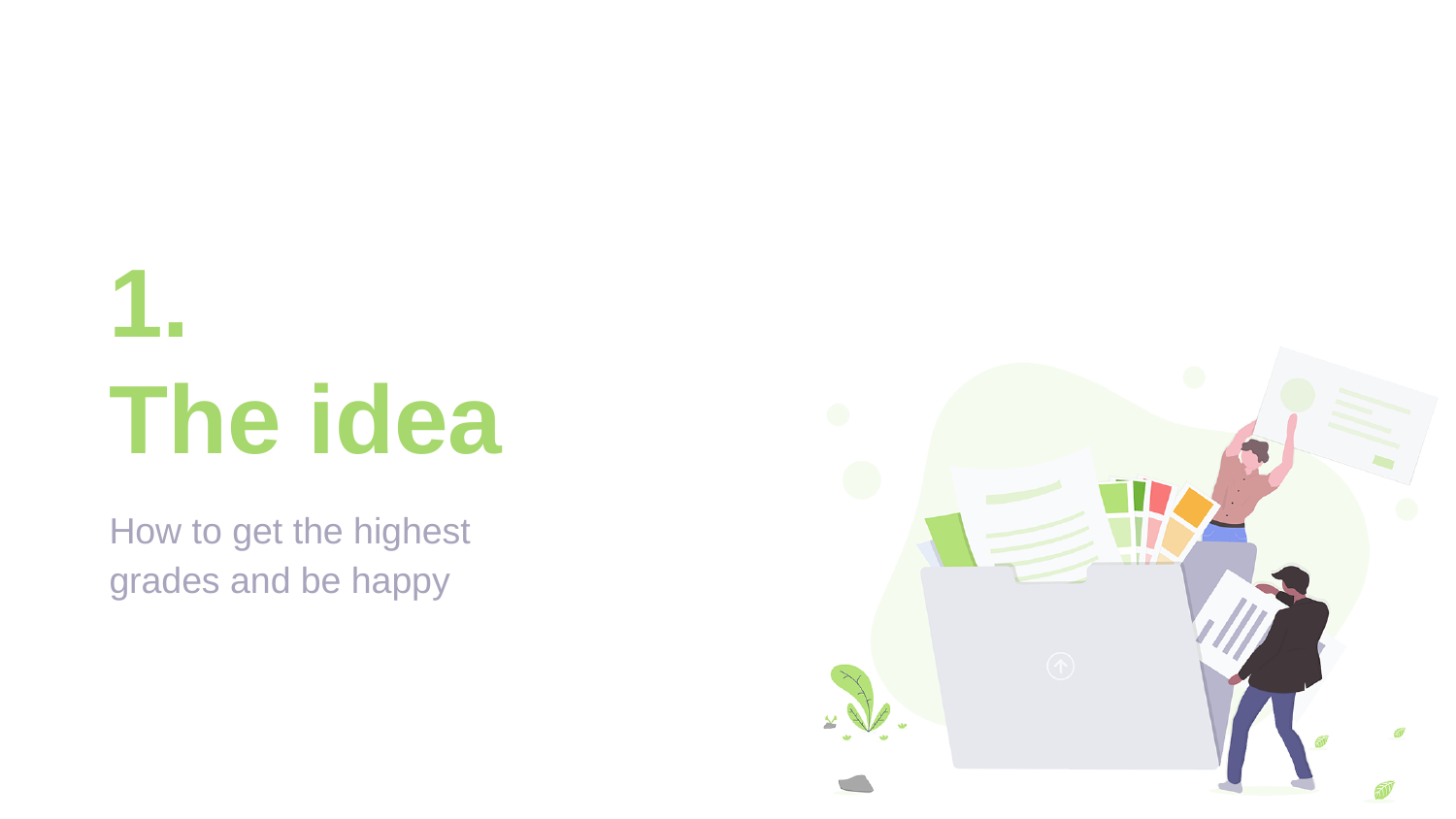

# 1.
The idea
How to get the highest grades and be happy